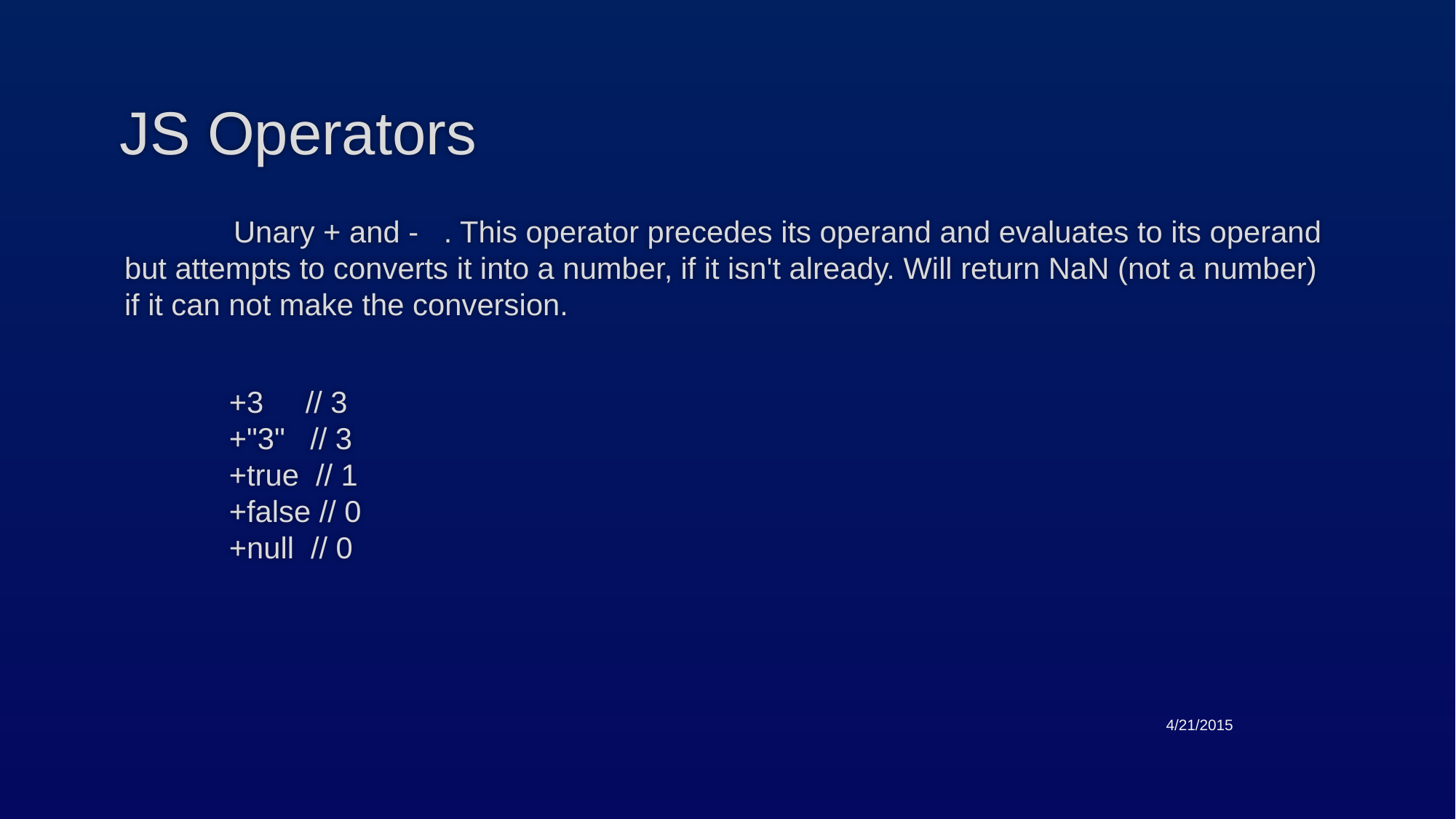

# JS Operators
	Unary + and -   . This operator precedes its operand and evaluates to its operand but attempts to converts it into a number, if it isn't already. Will return NaN (not a number) if it can not make the conversion.

+3     // 3
+"3"   // 3
+true  // 1
+false // 0
+null  // 0
4/21/2015